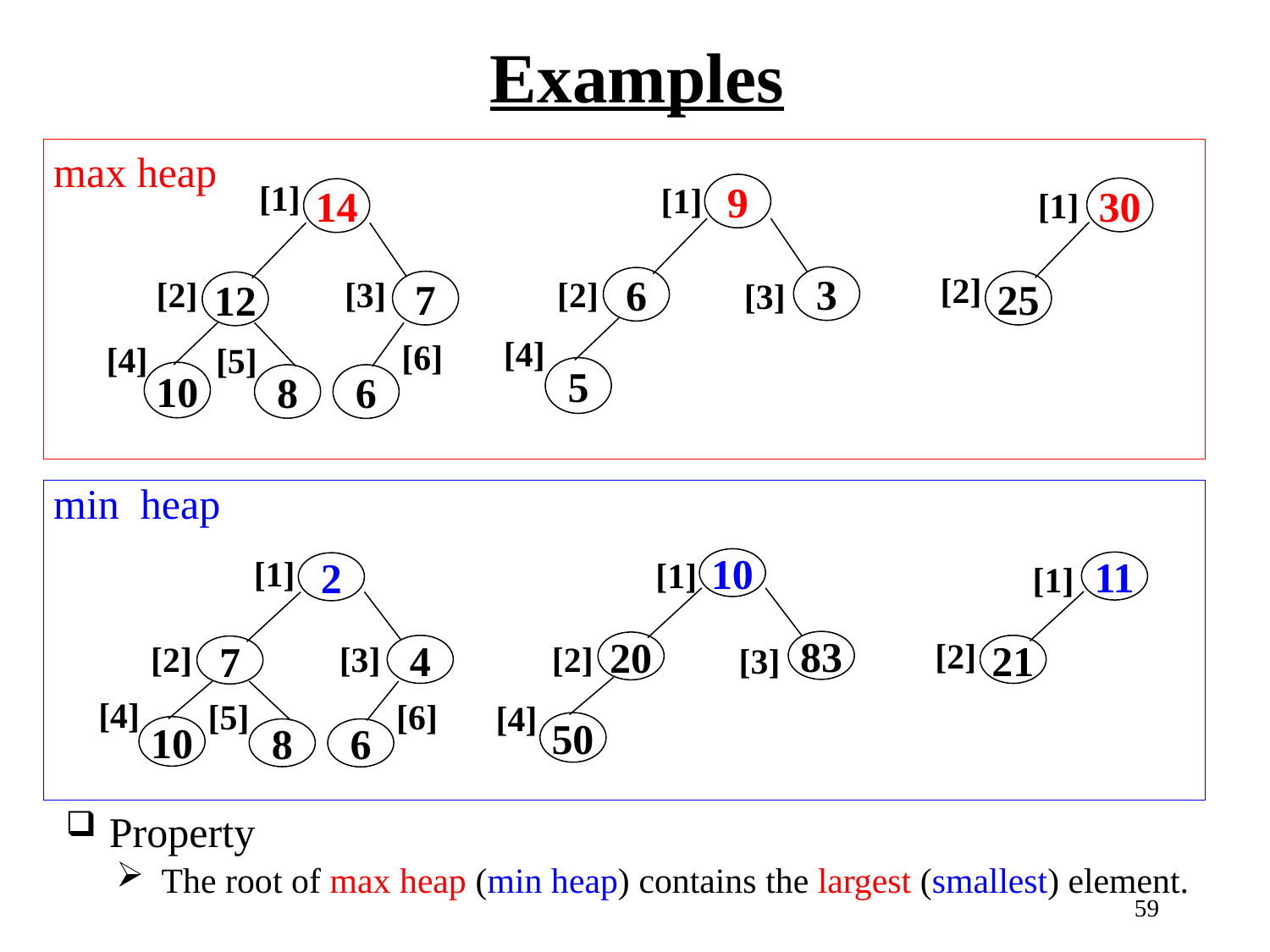

Examples

max heap
[1]
[1]
9
   [1]
30
14

[2]
[2]
[3]
 [2]
3
6
[3]
7
25
12

[4]
[6]
 [4]
[5]
5
10
8
6
min  heap

[1]
[1]
10
   [1]
11
2

[2]
[2]
[3]
 [2]
83
20
[3]
4
21
7

 [4]
[6]
[5]
[4]
50
10
8
6
 Property
 The root of max heap (min heap) contains the largest (smallest) element.
59